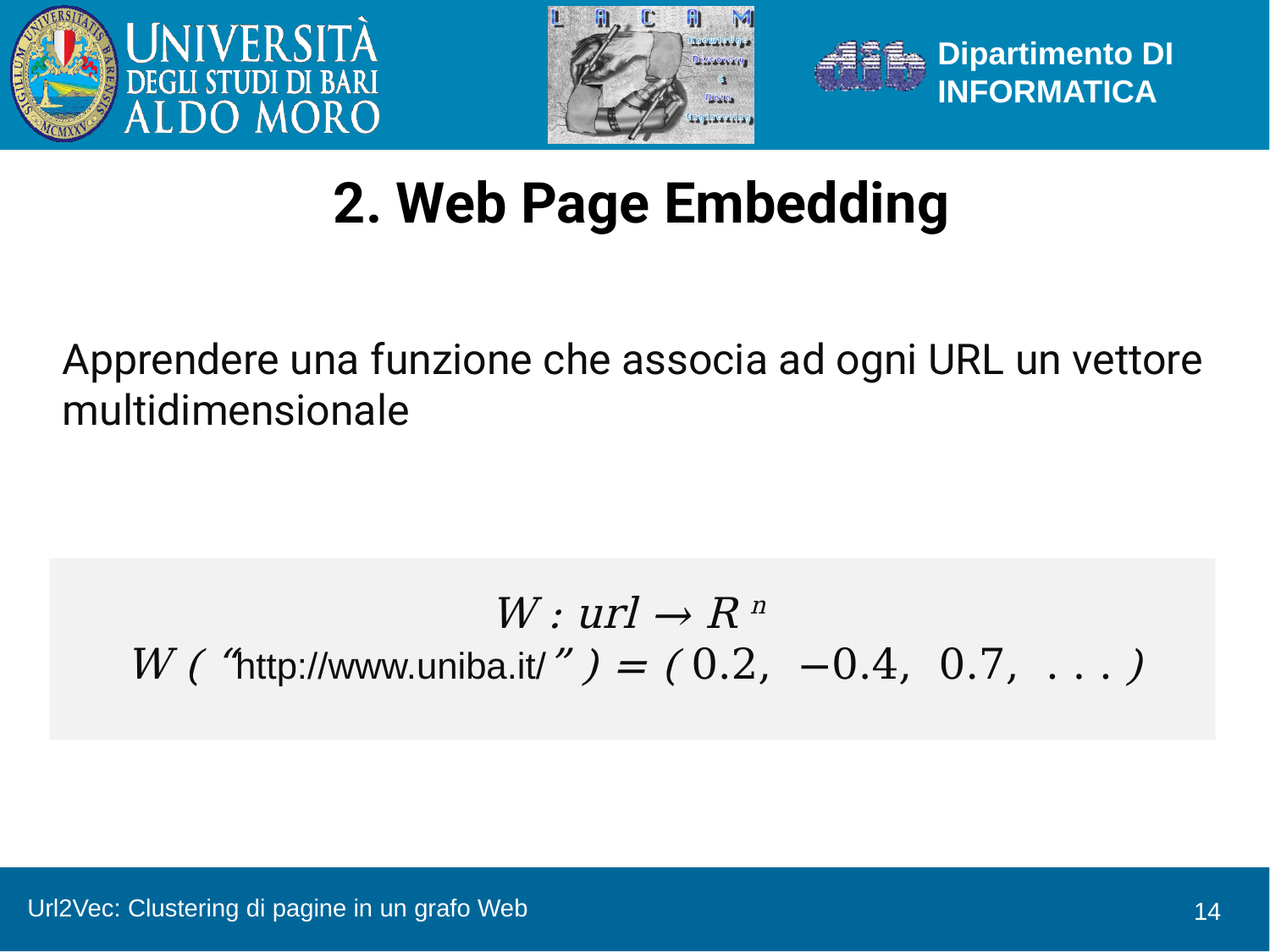

2. Web Page Embedding
Apprendere una funzione che associa ad ogni URL un vettore multidimensionale

W : url → R n
W ( “http://www.uniba.it/” ) = ( 0.2,  −0.4,  0.7,  . . . )

Url2Vec: Clustering di pagine in un grafo Web
14